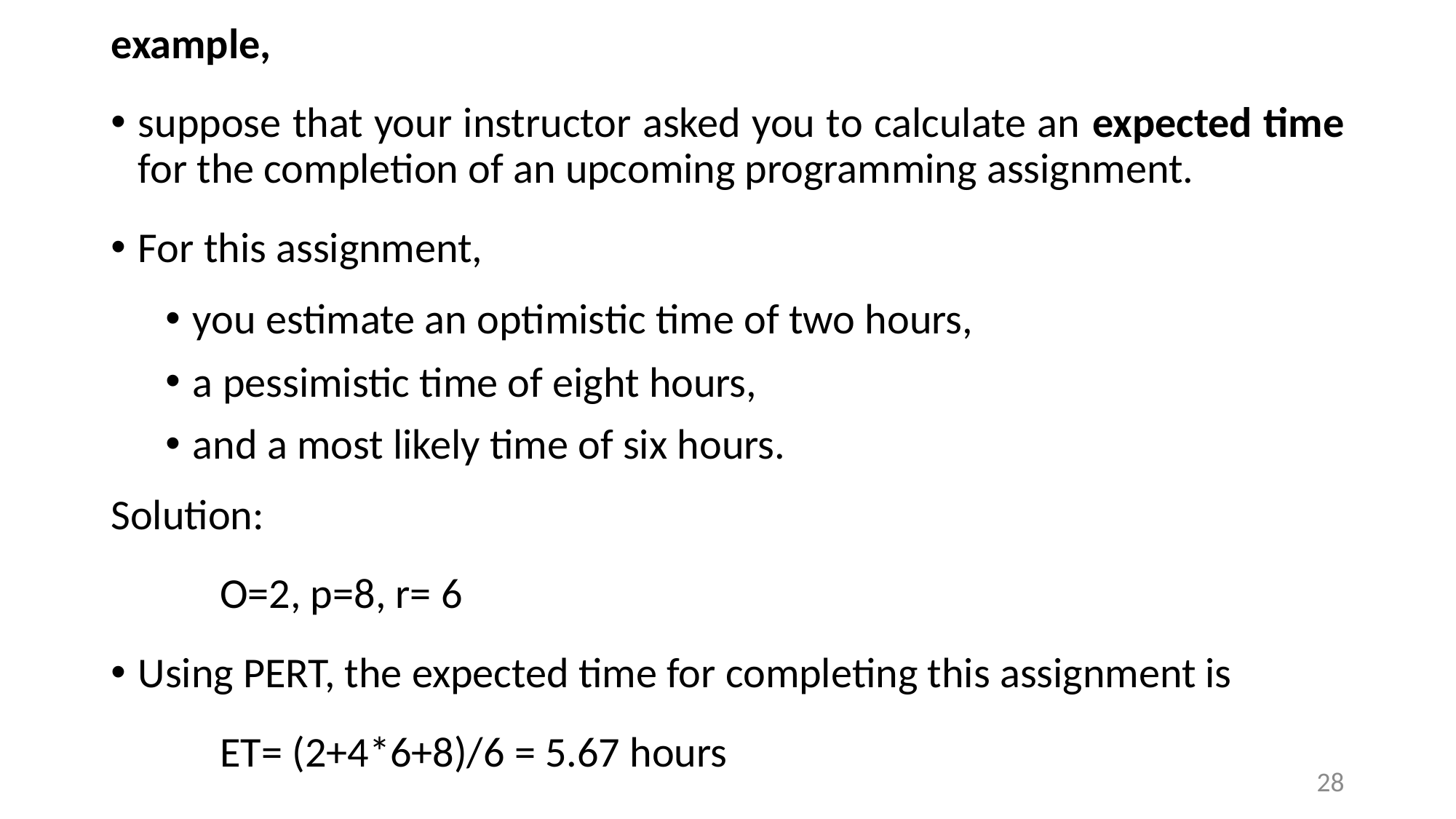

example,
suppose that your instructor asked you to calculate an expected time for the completion of an upcoming programming assignment.
For this assignment,
you estimate an optimistic time of two hours,
a pessimistic time of eight hours,
and a most likely time of six hours.
Solution:
	O=2, p=8, r= 6
Using PERT, the expected time for completing this assignment is
	ET= (2+4*6+8)/6 = 5.67 hours

28